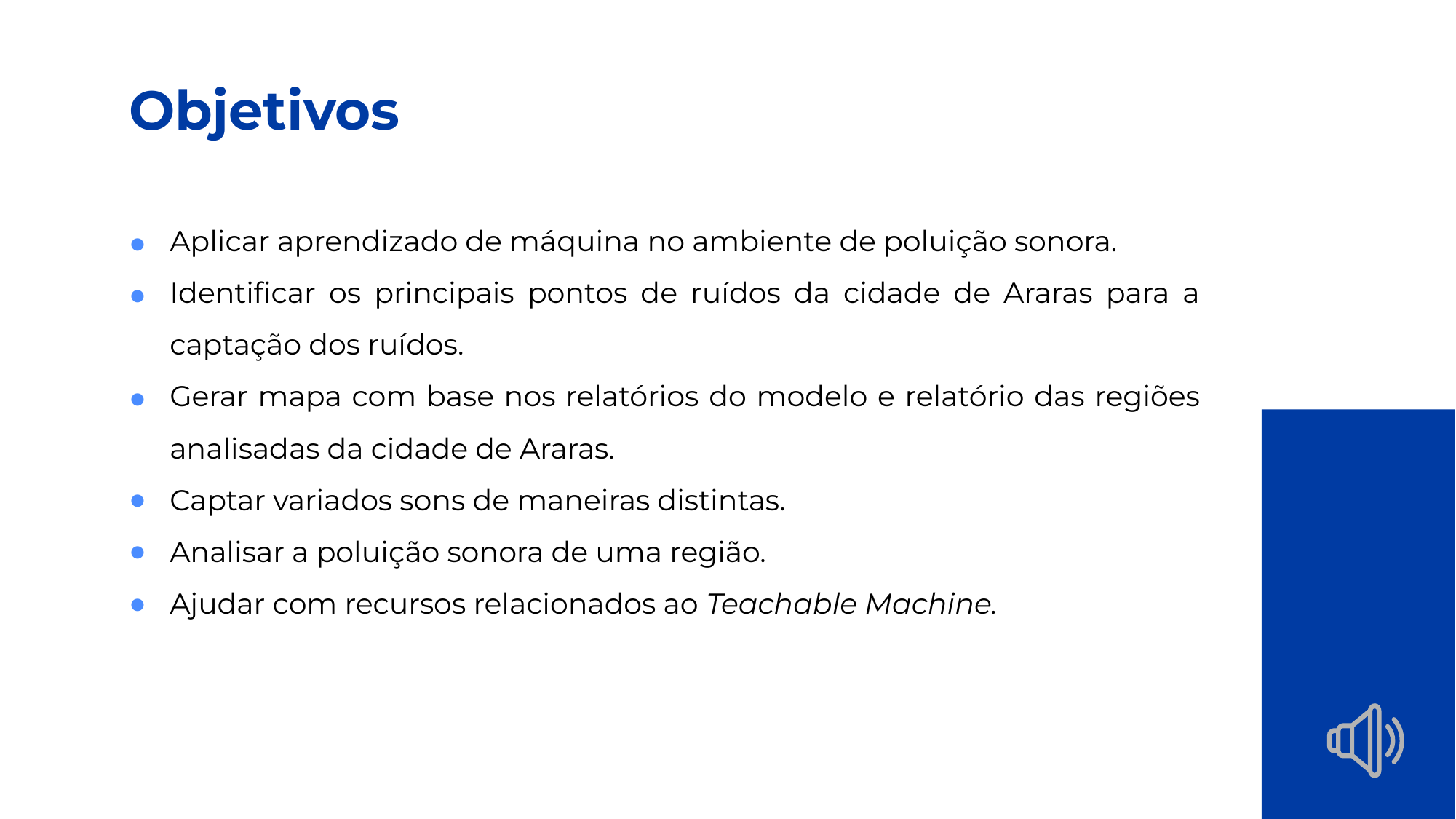

# Objetivos
Aplicar aprendizado de máquina no ambiente de poluição sonora.
Identificar os principais pontos de ruídos da cidade de Araras para a captação dos ruídos.
Gerar mapa com base nos relatórios do modelo e relatório das regiões analisadas da cidade de Araras.
Captar variados sons de maneiras distintas.
Analisar a poluição sonora de uma região.
Ajudar com recursos relacionados ao Teachable Machine.